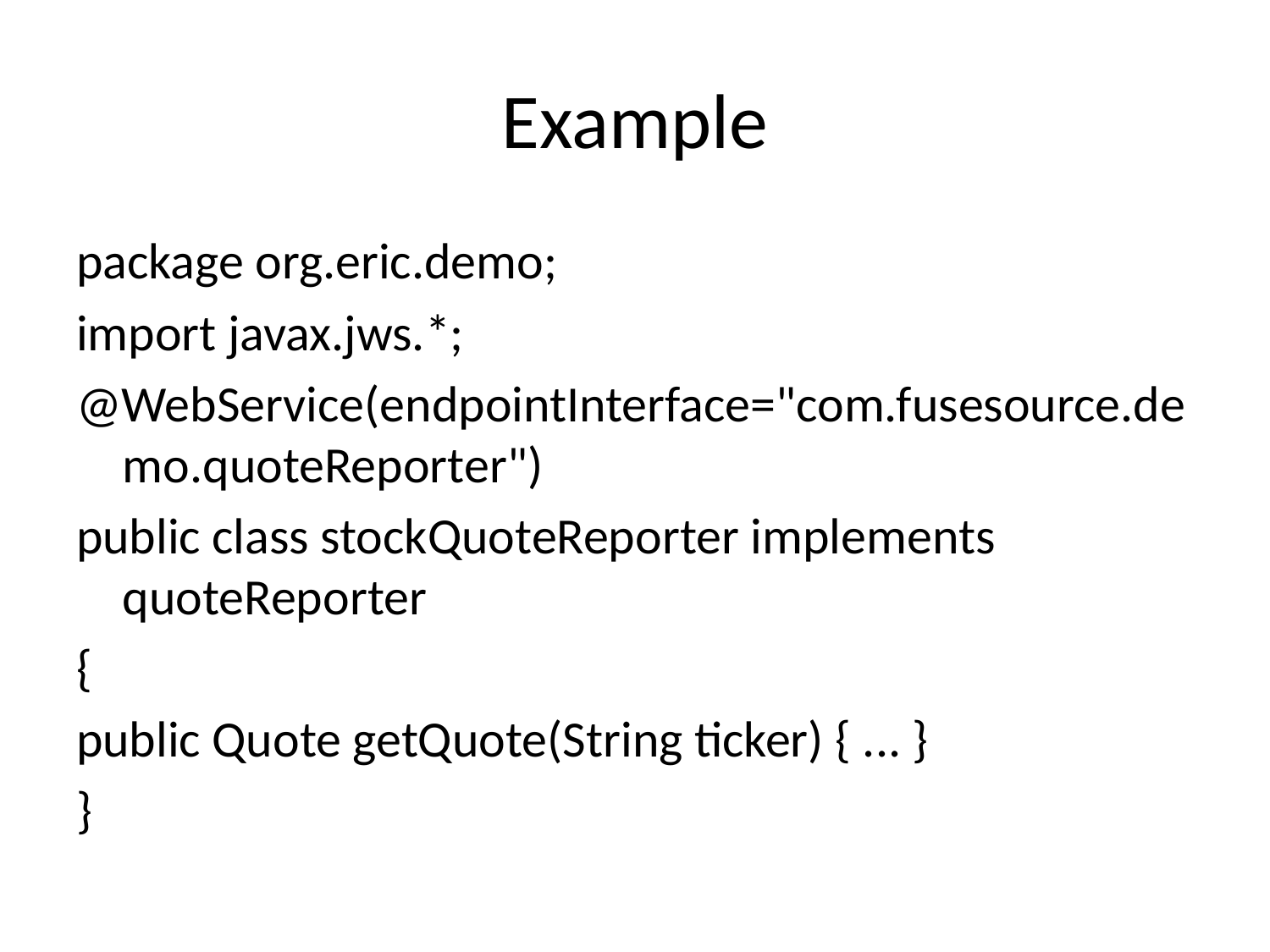

# Example
package org.eric.demo;
import javax.jws.*;
@WebService(endpointInterface="com.fusesource.demo.quoteReporter")
public class stockQuoteReporter implements quoteReporter
{
public Quote getQuote(String ticker) { ... }
}